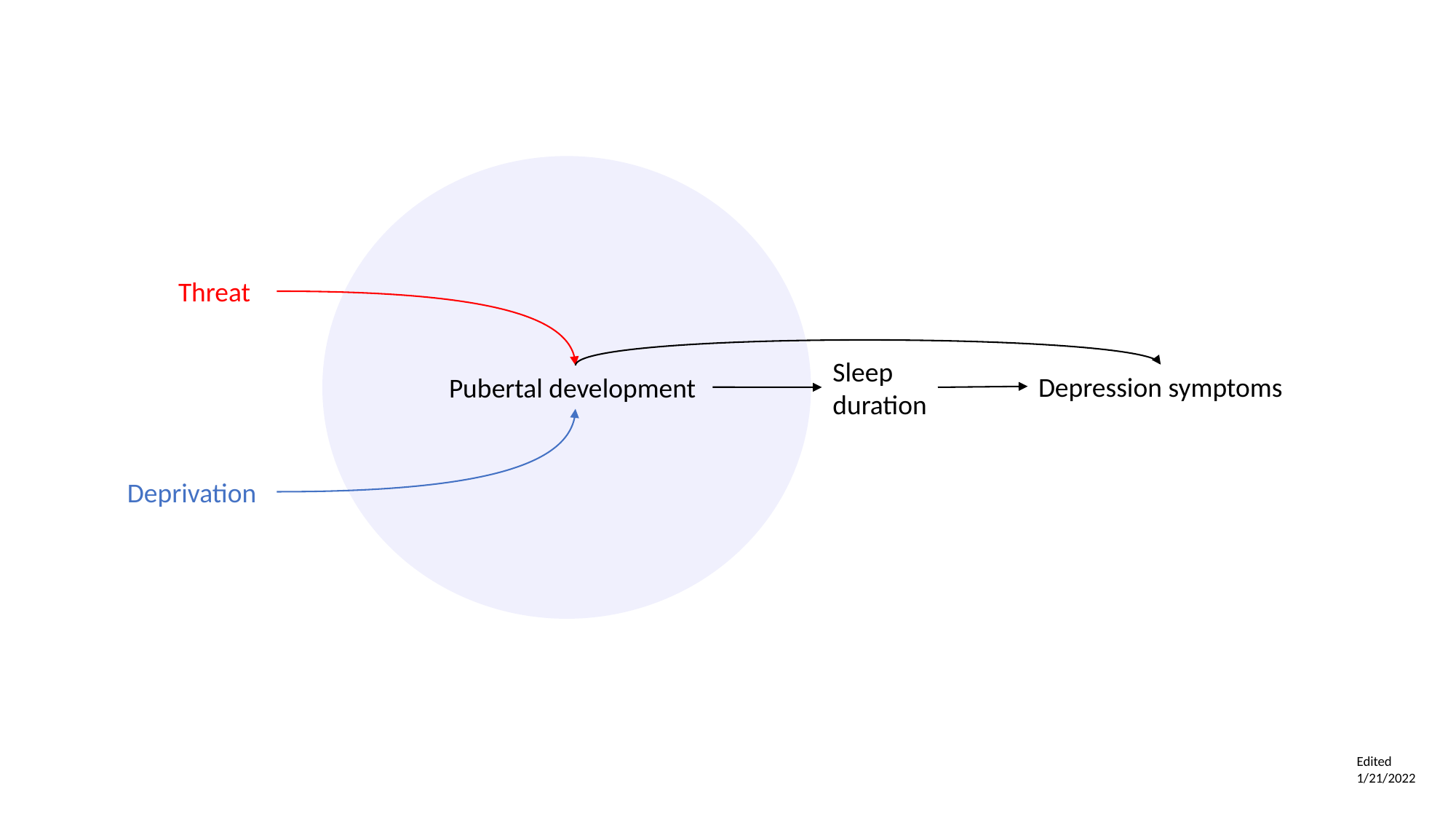

Threat
Sleep
duration
Depression symptoms
Pubertal development
Deprivation
Edited 1/21/2022